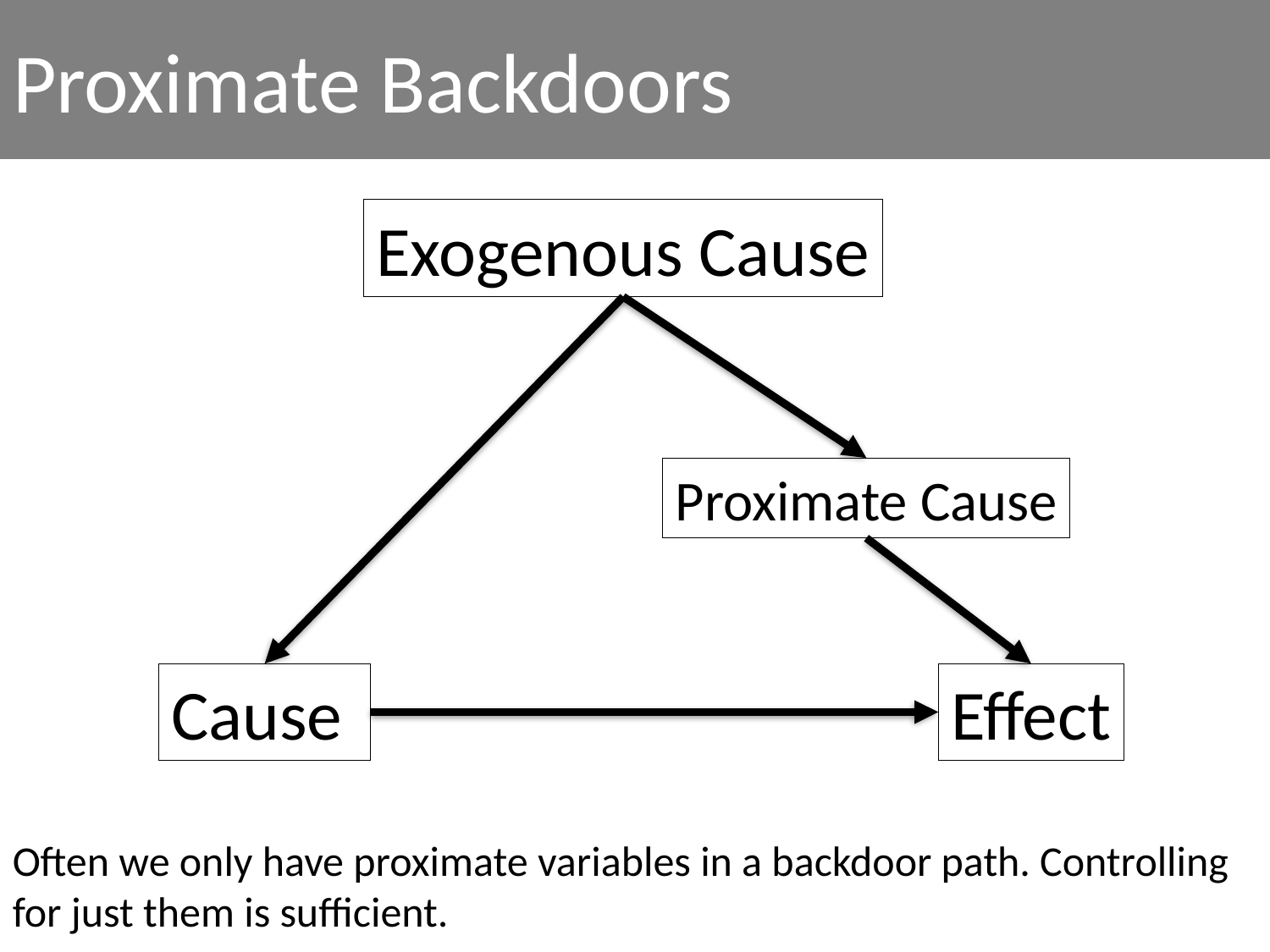

# Proximate Backdoors
Exogenous Cause
Proximate Cause
Cause
Effect
Often we only have proximate variables in a backdoor path. Controlling for just them is sufficient.